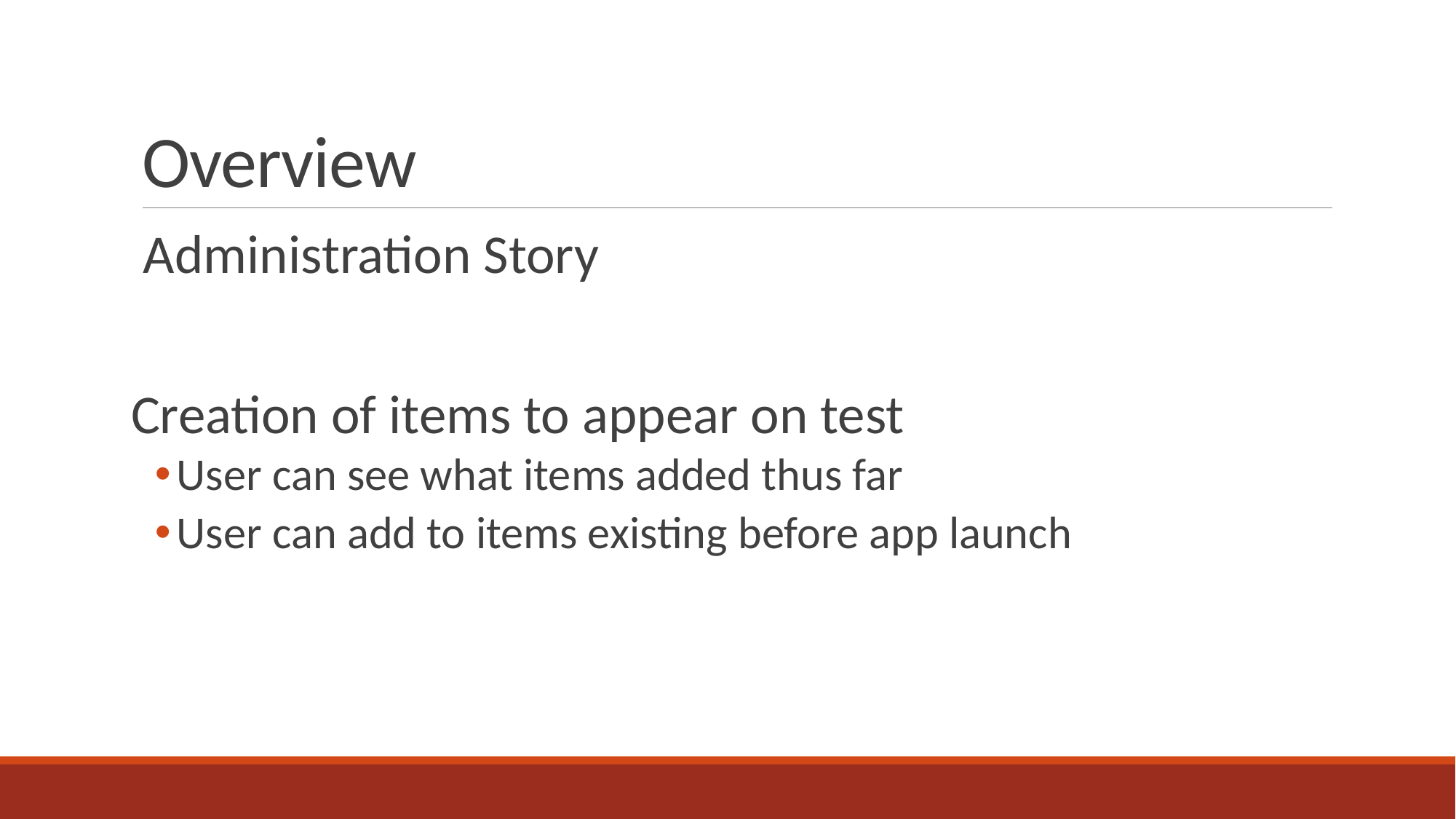

# Overview
Administration Story

Creation of items to appear on test
User can see what items added thus far
User can add to items existing before app launch